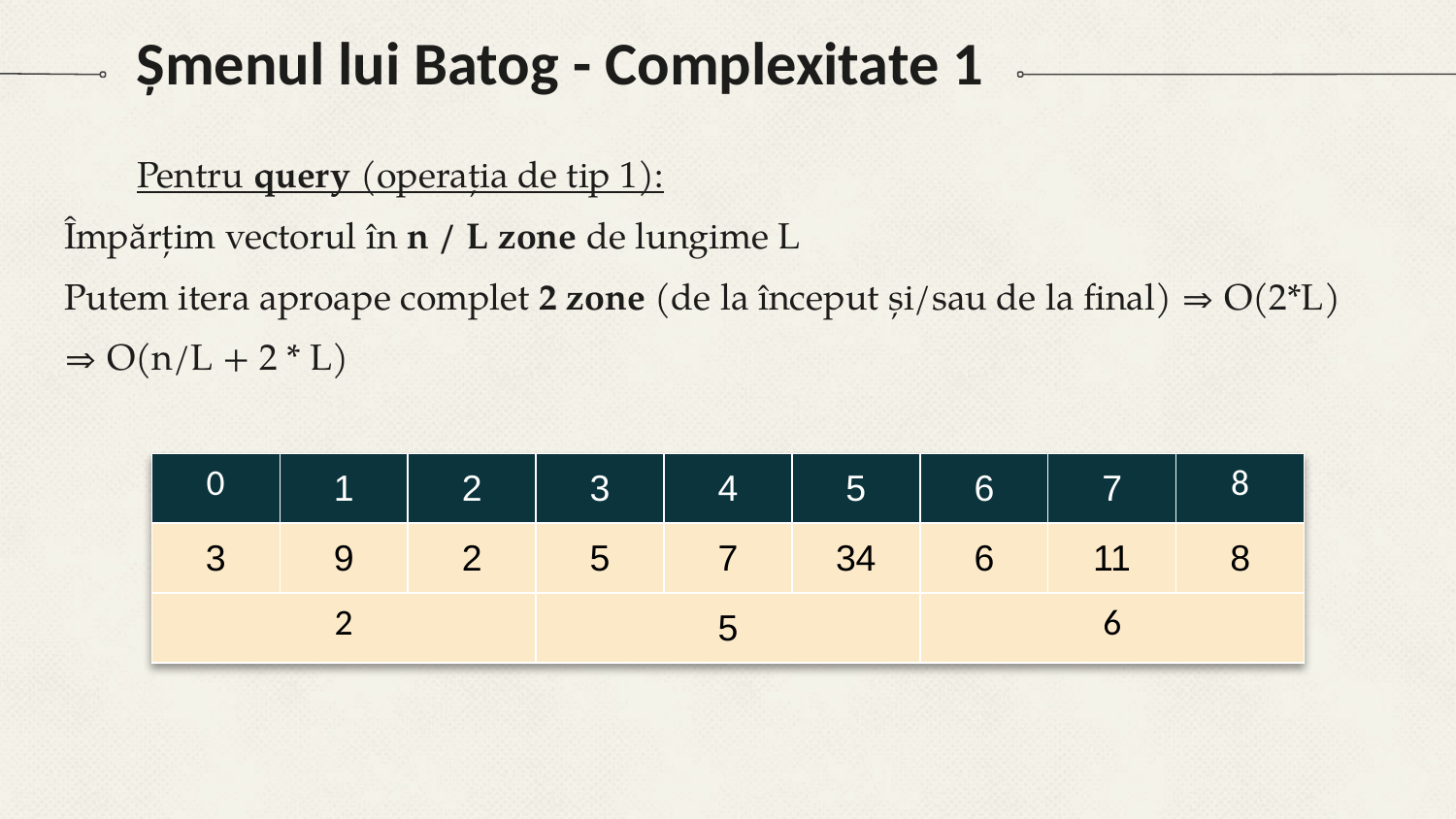

# Șmenul lui Batog - Complexitate 1
Pentru query (operația de tip 1):
Împărțim vectorul în n / L zone de lungime L
Putem itera aproape complet 2 zone (de la început și/sau de la final) ⇒ O(2*L)
⇒ O(n/L + 2 * L)
| 0 | 1 | 2 | 3 | 4 | 5 | 6 | 7 | 8 |
| --- | --- | --- | --- | --- | --- | --- | --- | --- |
| 3 | 9 | 2 | 5 | 7 | 34 | 6 | 11 | 8 |
| 2 |  |  | 5 |  |  | 6 |  |  |